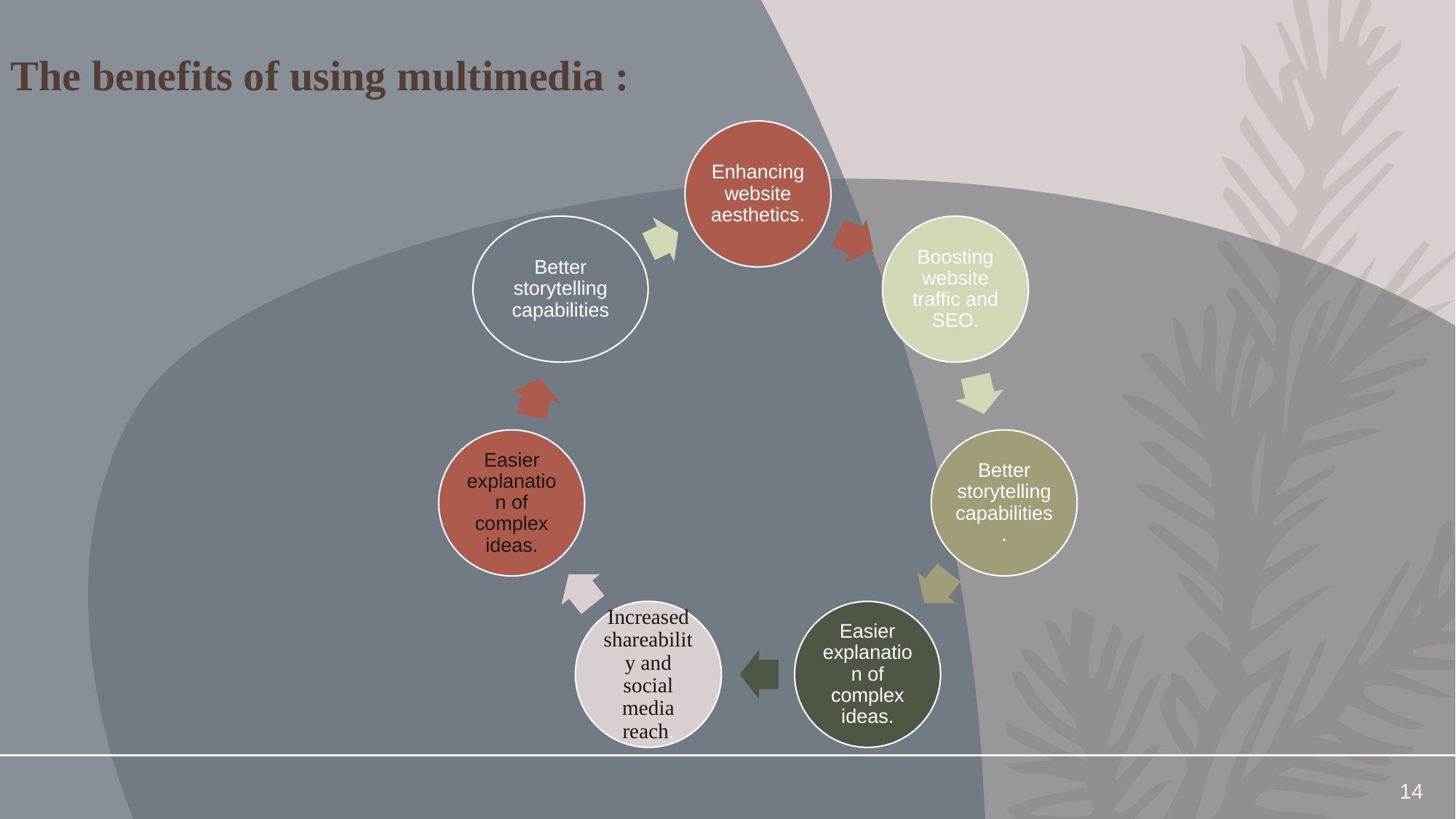

The benefits of using multimedia :
Enhancing website aesthetics.

Boosting website traffic and SEO.

Better storytelling capabilities.

Easier explanation of complex ideas.

Increased shareability and social media reach.

Easier explanation of complex ideas.

Better storytelling capabilities

14